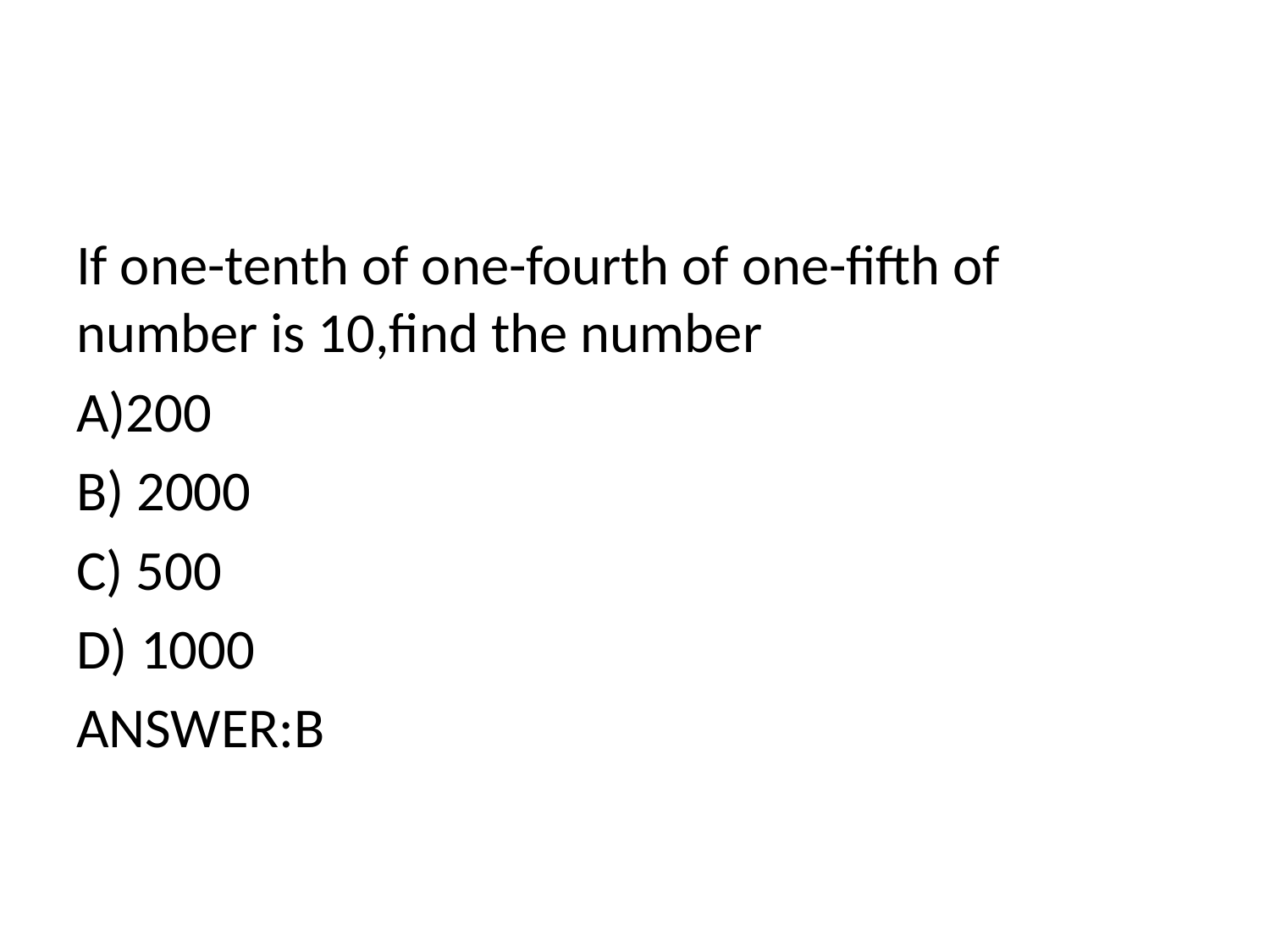

If one-tenth of one-fourth of one-fifth of number is 10,find the number
A)200
B) 2000
C) 500
D) 1000
ANSWER:B